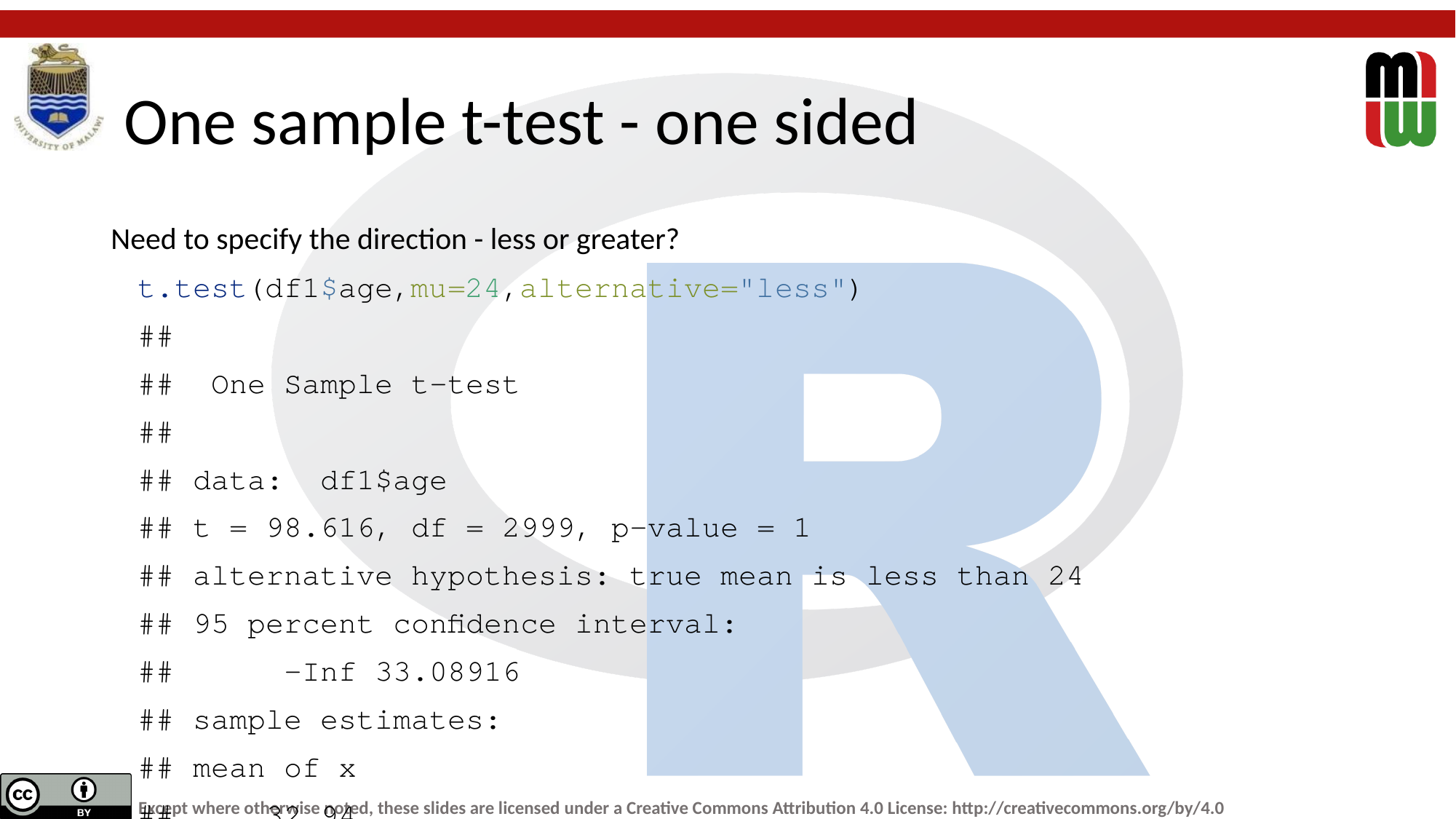

# One sample t-test - one sided
Need to specify the direction - less or greater?
t.test(df1$age,mu=24,alternative="less")
##
##  One Sample t-test
##
## data:  df1$age
## t = 98.616, df = 2999, p-value = 1
## alternative hypothesis: true mean is less than 24
## 95 percent confidence interval:
##      -Inf 33.08916
## sample estimates:
## mean of x
##     32.94